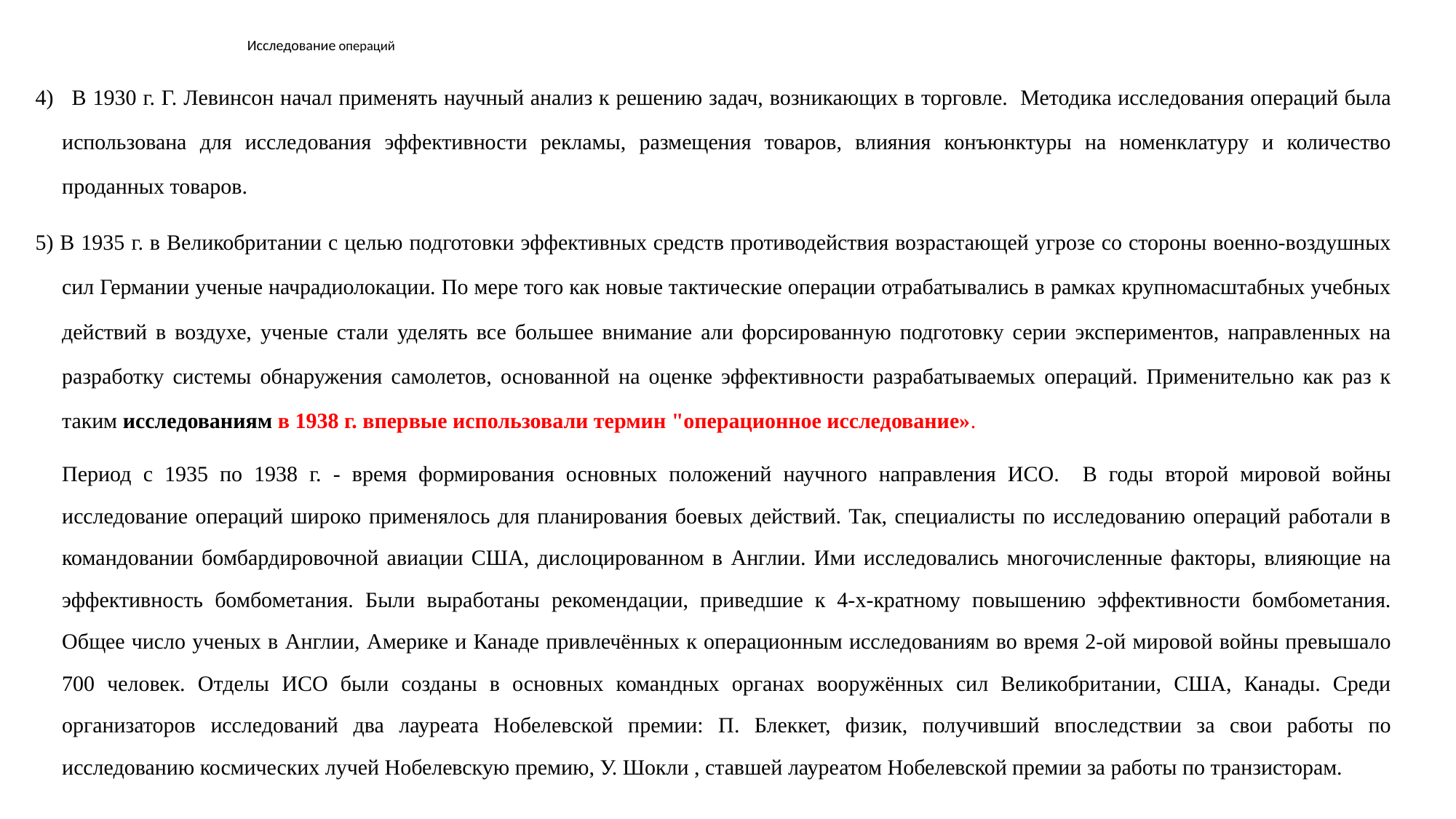

# Исследование операций
4)   В 1930 г. Г. Левинсон начал применять научный анализ к решению задач, возникающих в торговле.  Методика исследования операций была использована для исследования эффективности рекламы, размещения товаров, влияния конъюнктуры на номенклатуру и количество проданных товаров.
5) В 1935 г. в Великобритании с целью подготовки эффективных средств противодействия возрастающей угрозе со стороны военно-воздушных сил Германии ученые начрадиолокации. По мере того как новые тактические операции отрабатывались в рамках крупномасштабных учебных действий в воздухе, ученые стали уделять все большее внимание али форсированную подготовку серии экспериментов, направленных на разработку системы обнаружения самолетов, основанной на оценке эффективности разрабатываемых операций. Применительно как раз к таким исследованиям в 1938 г. впервые использовали термин "операционное исследование».
		Период с 1935 по 1938 г. - время формирования основных положений научного направления ИСО.  В годы второй мировой войны исследование операций широко применялось для планирования боевых действий. Так, специалисты по исследованию операций работали в командовании бомбардировочной авиации США, дислоцированном в Англии. Ими исследовались многочисленные факторы, влияющие на эффективность бомбометания. Были выработаны рекомендации, приведшие к 4-х-кратному повышению эффективности бомбометания. Общее число ученых в Англии, Америке и Канаде привлечённых к операционным исследованиям во время 2-ой мировой войны превышало 700 человек. Отделы ИСО были созданы в основных командных органах вооружённых сил Великобритании, США, Канады. Среди организаторов исследований два лауреата Нобелевской премии: П. Блеккет, физик, получивший впоследствии за свои работы по исследованию космических лучей Нобелевскую премию, У. Шокли , ставшей лауреатом Нобелевской премии за работы по транзисторам.